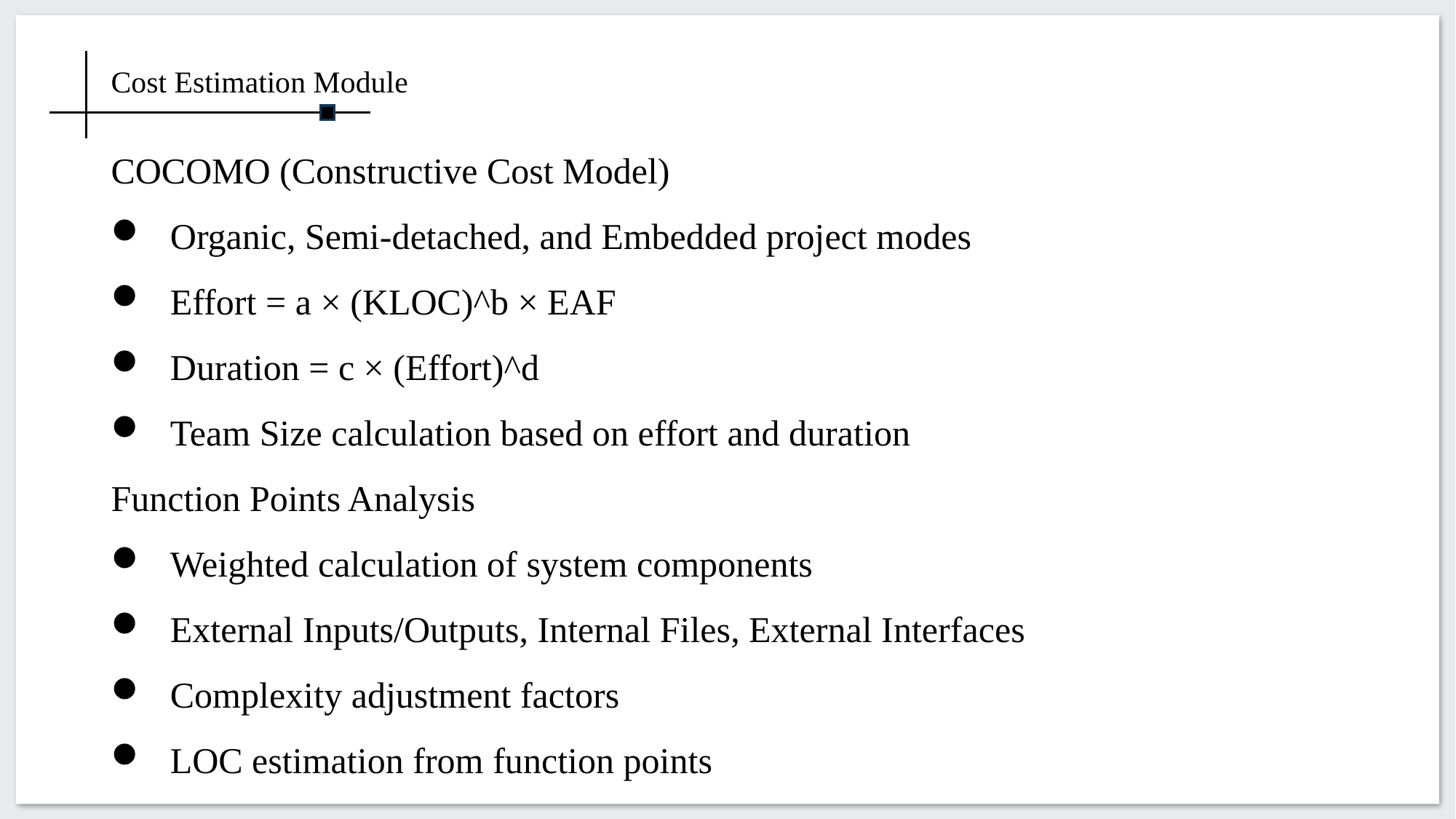

Cost Estimation Module

COCOMO (Constructive Cost Model)
  Organic, Semi-detached, and Embedded project modes
  Effort = a × (KLOC)^b × EAF
  Duration = c × (Effort)^d
  Team Size calculation based on effort and duration
Function Points Analysis
  Weighted calculation of system components
  External Inputs/Outputs, Internal Files, External Interfaces
  Complexity adjustment factors
  LOC estimation from function points